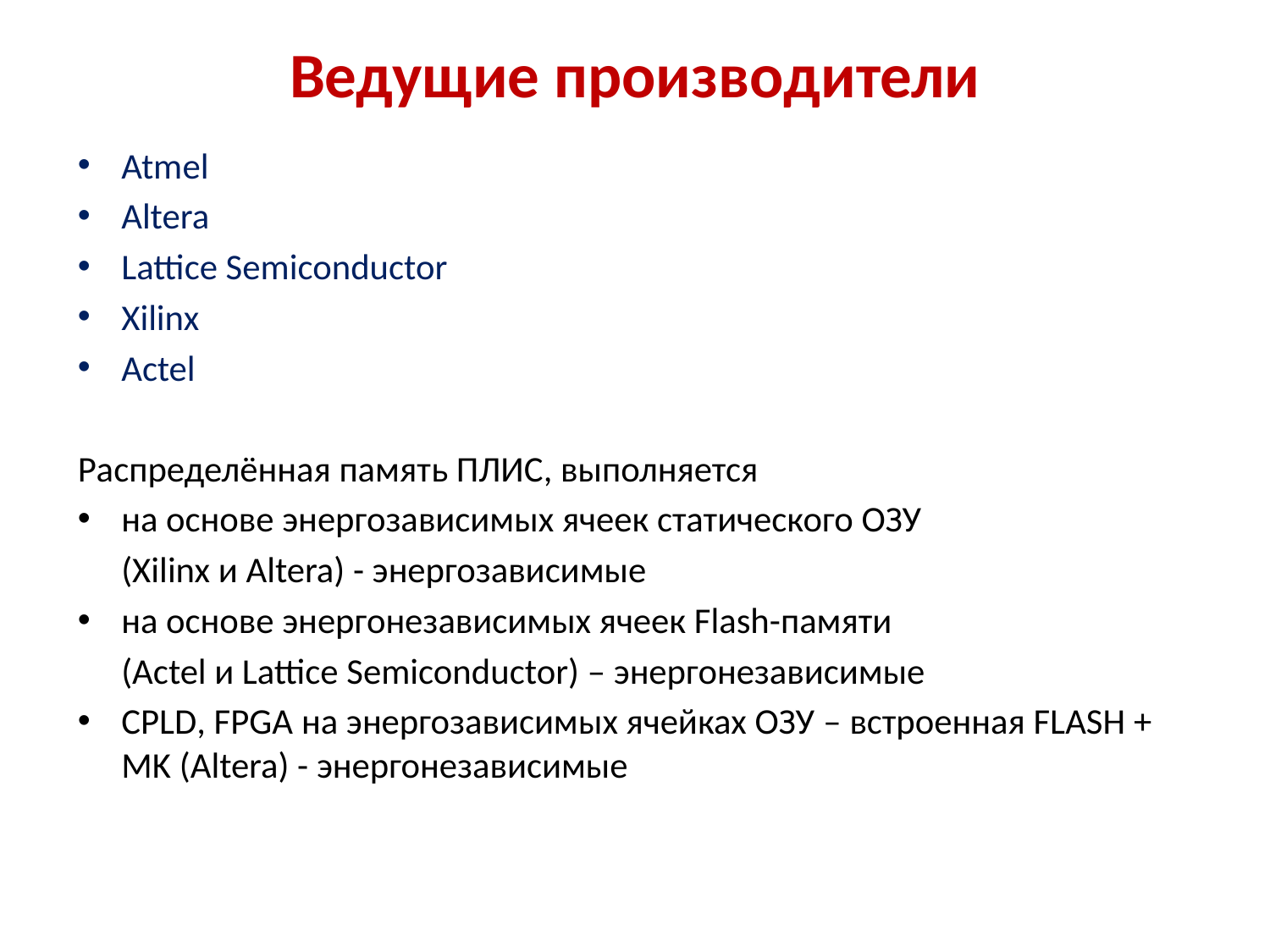

# Ведущие производители
Atmel
Altera
Lattice Semiconductor
Xilinx
Actel

Распределённая память ПЛИС, выполняется
на основе энергозависимых ячеек статического ОЗУ
	(Xilinx и Altera) - энергозависимые
на основе энергонезависимых ячеек Flash-памяти
	(Actel и Lattice Semiconductor) – энергонезависимые
CPLD, FPGA на энергозависимых ячейках ОЗУ – встроенная FLASH + MK (Altera) - энергонезависимые